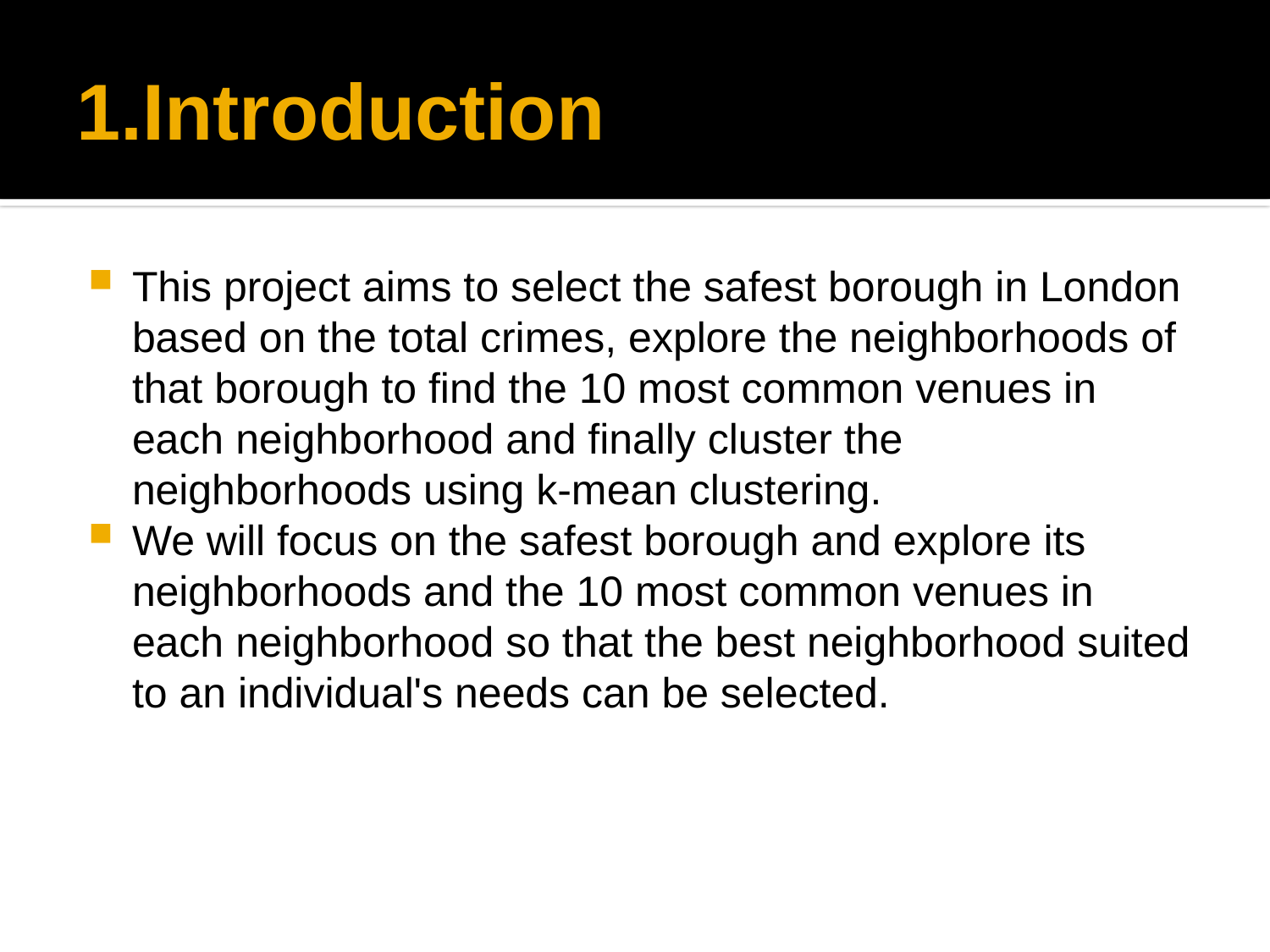

# 1.Introduction
This project aims to select the safest borough in London based on the total crimes, explore the neighborhoods of that borough to find the 10 most common venues in each neighborhood and finally cluster the neighborhoods using k-mean clustering.
We will focus on the safest borough and explore its neighborhoods and the 10 most common venues in each neighborhood so that the best neighborhood suited to an individual's needs can be selected.